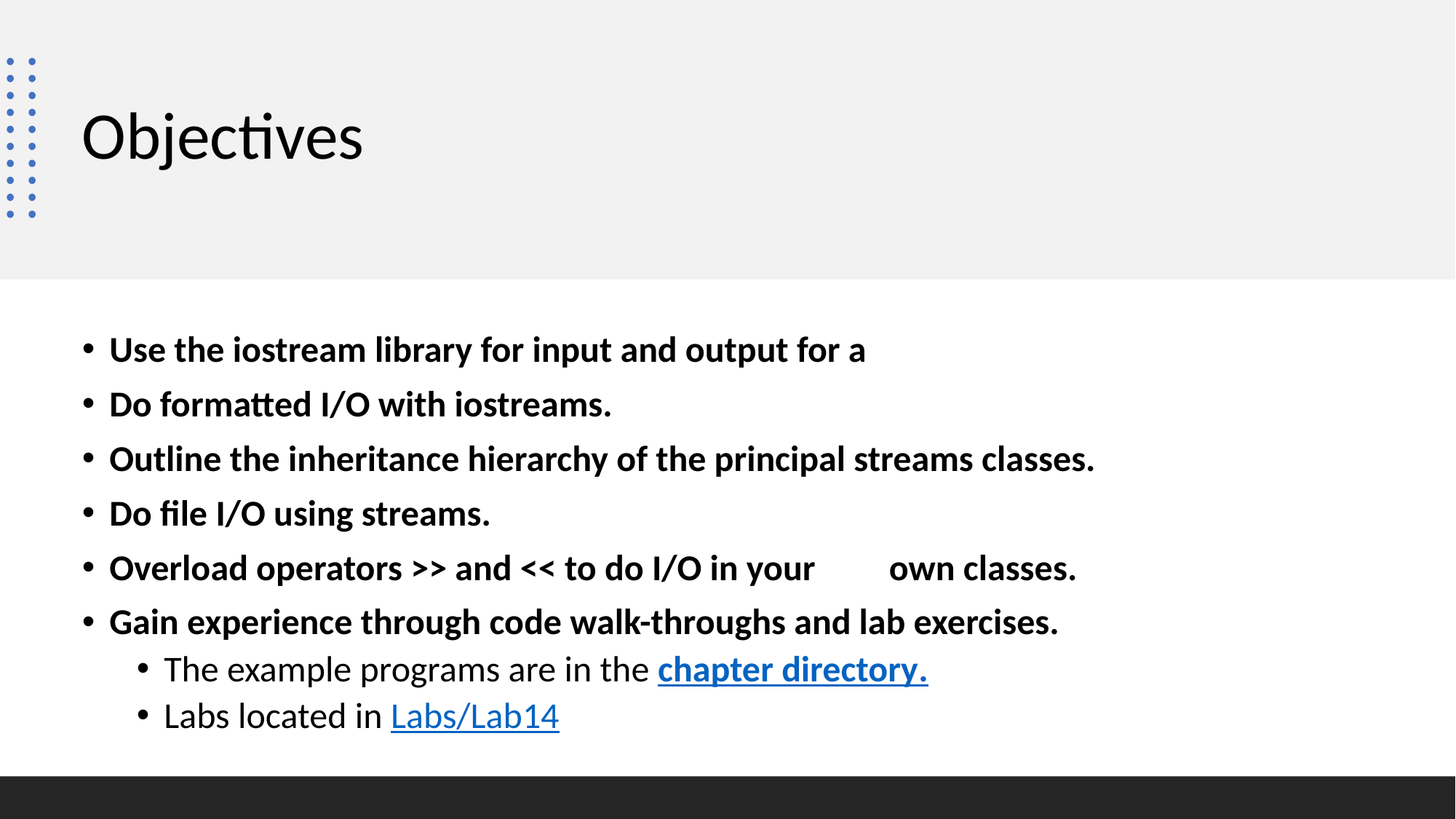

# Objectives

Use the iostream library for input and output for a
Do formatted I/O with iostreams.
Outline the inheritance hierarchy of the principal streams classes.
Do file I/O using streams.
Overload operators >> and << to do I/O in your         own classes.
Gain experience through code walk-throughs and lab exercises.
The example programs are in the chapter directory.
Labs located in Labs/Lab14